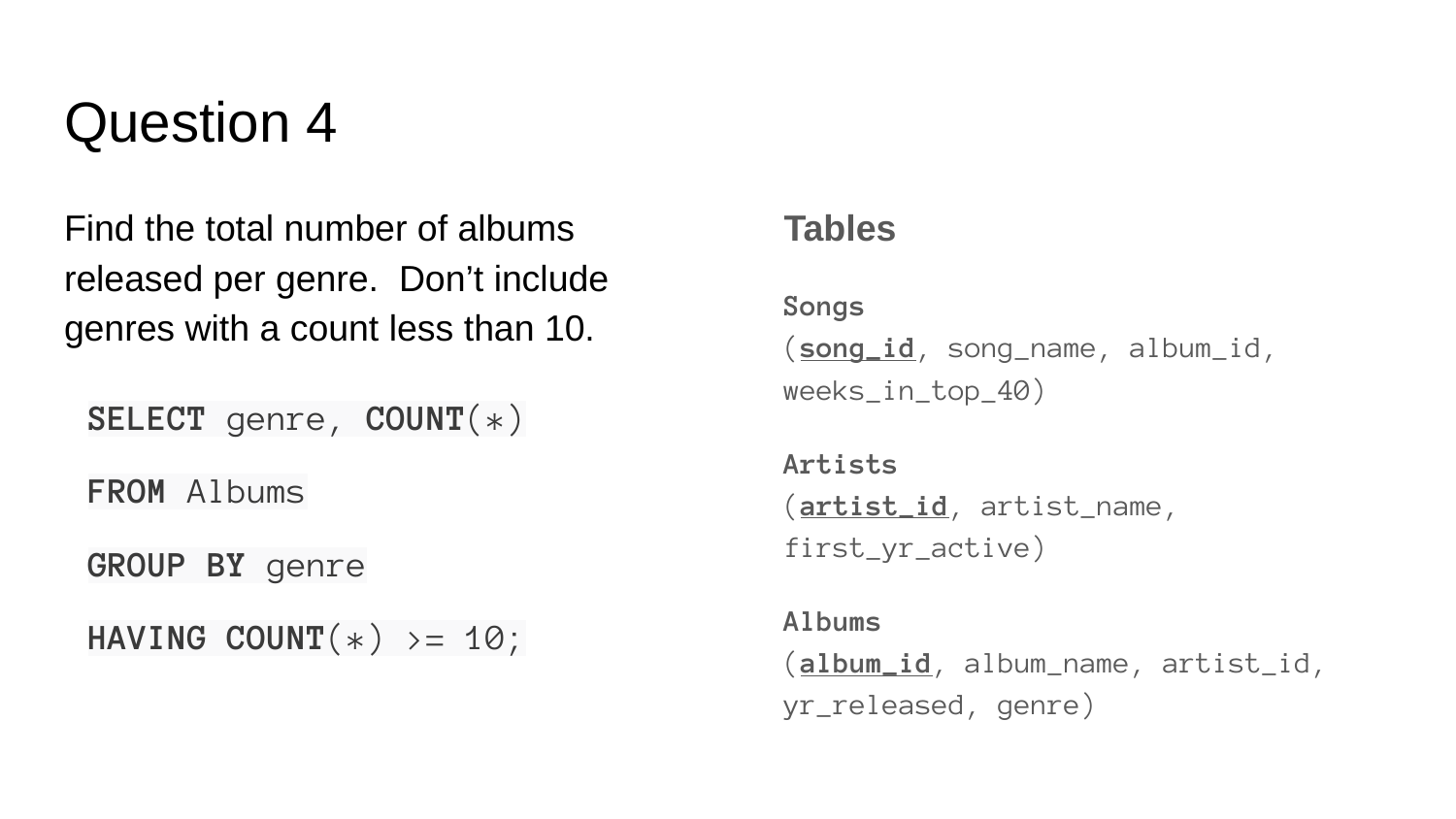

# Question 4
Find the total number of albums released per genre.  Don’t include genres with a count less than 10.
Tables
Songs
(song_id, song_name, album_id, weeks_in_top_40)
Artists
(artist_id, artist_name, first_yr_active)
Albums
(album_id, album_name, artist_id, yr_released, genre)
SELECT genre, COUNT(*)
FROM Albums
GROUP BY genre
HAVING COUNT(*) >= 10;